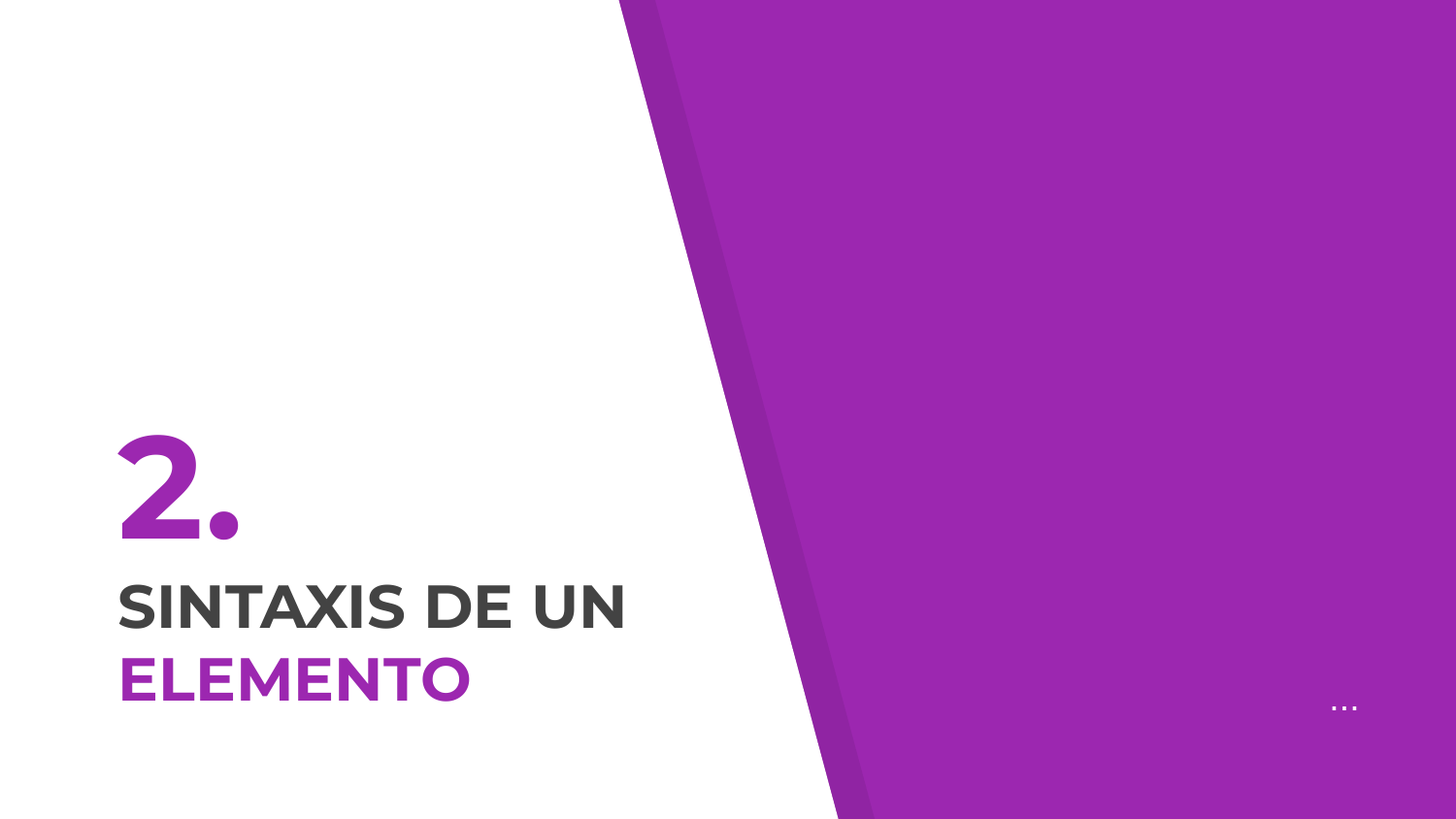

# 2.
SINTAXIS DE UN ELEMENTO
...